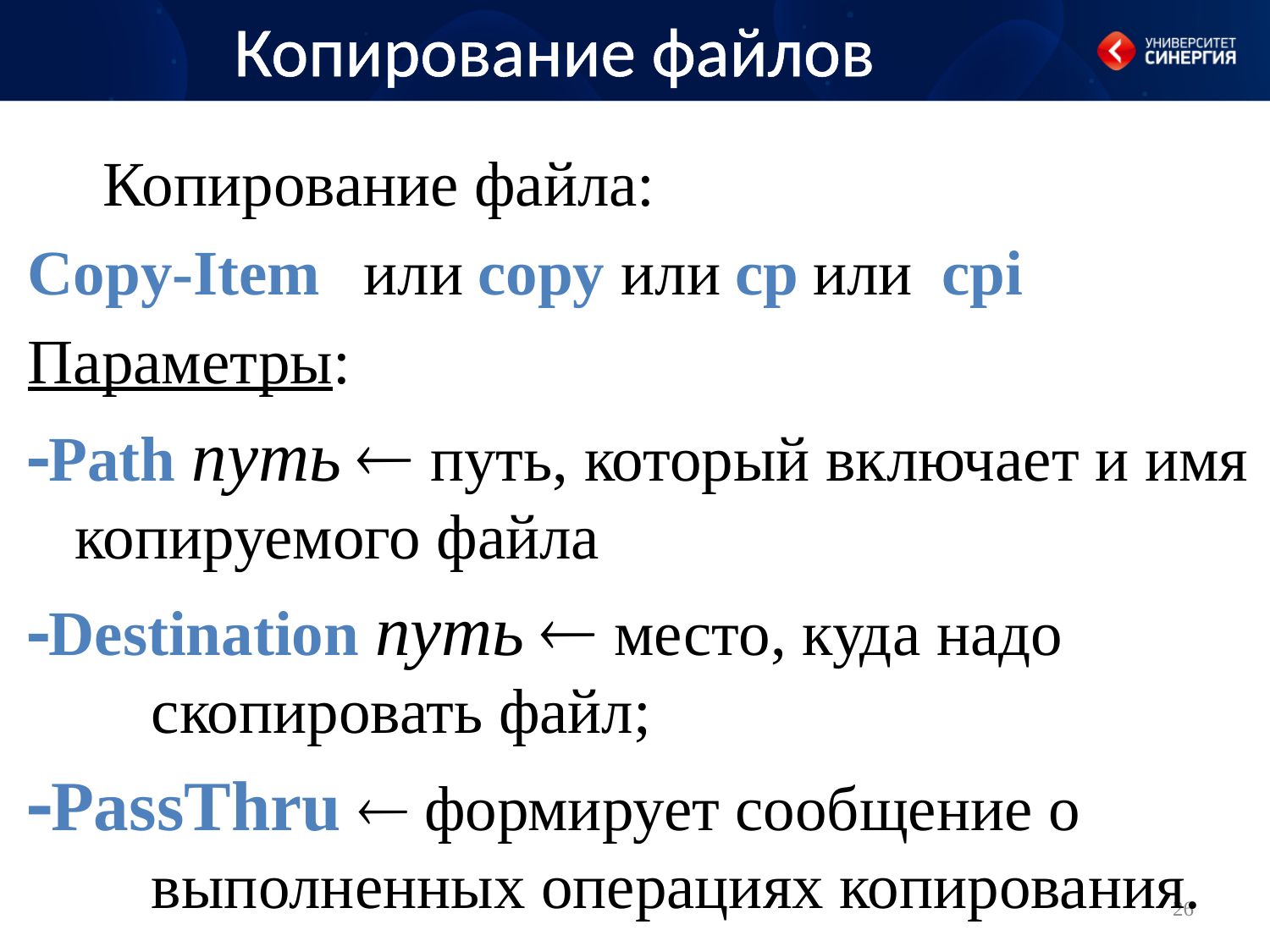

# Копирование файлов
Копирование файла:
Copy-Item   или copy или cp или  cpi
Параметры:
−Path путь ← путь, который включает и имя копируемого файла
−Destination путь ← место, куда надо скопировать файл;
−PassThru ← формирует сообщение о выполненных операциях копирования.

26